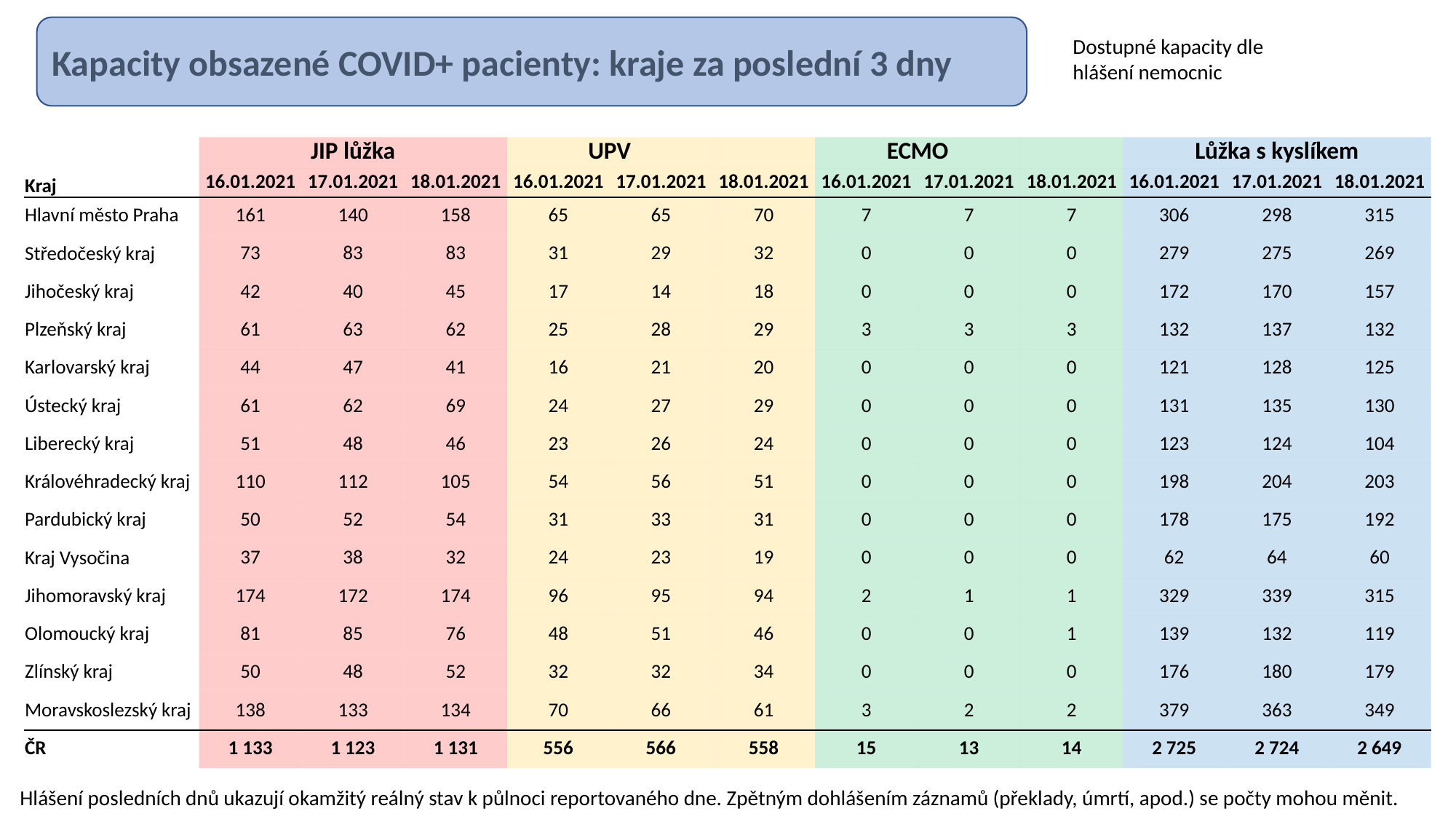

Kapacity obsazené COVID+ pacienty: kraje za poslední 3 dny
Dostupné kapacity dle hlášení nemocnic
|  | JIP lůžka |  |  | UPV |  |  | ECMO |  |  | Lůžka s kyslíkem |  |  |
| --- | --- | --- | --- | --- | --- | --- | --- | --- | --- | --- | --- | --- |
| Kraj | 16.01.2021 | 17.01.2021 | 18.01.2021 | 16.01.2021 | 17.01.2021 | 18.01.2021 | 16.01.2021 | 17.01.2021 | 18.01.2021 | 16.01.2021 | 17.01.2021 | 18.01.2021 |
| Hlavní město Praha | 161 | 140 | 158 | 65 | 65 | 70 | 7 | 7 | 7 | 306 | 298 | 315 |
| Středočeský kraj | 73 | 83 | 83 | 31 | 29 | 32 | 0 | 0 | 0 | 279 | 275 | 269 |
| Jihočeský kraj | 42 | 40 | 45 | 17 | 14 | 18 | 0 | 0 | 0 | 172 | 170 | 157 |
| Plzeňský kraj | 61 | 63 | 62 | 25 | 28 | 29 | 3 | 3 | 3 | 132 | 137 | 132 |
| Karlovarský kraj | 44 | 47 | 41 | 16 | 21 | 20 | 0 | 0 | 0 | 121 | 128 | 125 |
| Ústecký kraj | 61 | 62 | 69 | 24 | 27 | 29 | 0 | 0 | 0 | 131 | 135 | 130 |
| Liberecký kraj | 51 | 48 | 46 | 23 | 26 | 24 | 0 | 0 | 0 | 123 | 124 | 104 |
| Královéhradecký kraj | 110 | 112 | 105 | 54 | 56 | 51 | 0 | 0 | 0 | 198 | 204 | 203 |
| Pardubický kraj | 50 | 52 | 54 | 31 | 33 | 31 | 0 | 0 | 0 | 178 | 175 | 192 |
| Kraj Vysočina | 37 | 38 | 32 | 24 | 23 | 19 | 0 | 0 | 0 | 62 | 64 | 60 |
| Jihomoravský kraj | 174 | 172 | 174 | 96 | 95 | 94 | 2 | 1 | 1 | 329 | 339 | 315 |
| Olomoucký kraj | 81 | 85 | 76 | 48 | 51 | 46 | 0 | 0 | 1 | 139 | 132 | 119 |
| Zlínský kraj | 50 | 48 | 52 | 32 | 32 | 34 | 0 | 0 | 0 | 176 | 180 | 179 |
| Moravskoslezský kraj | 138 | 133 | 134 | 70 | 66 | 61 | 3 | 2 | 2 | 379 | 363 | 349 |
| ČR | 1 133 | 1 123 | 1 131 | 556 | 566 | 558 | 15 | 13 | 14 | 2 725 | 2 724 | 2 649 |
Hlášení posledních dnů ukazují okamžitý reálný stav k půlnoci reportovaného dne. Zpětným dohlášením záznamů (překlady, úmrtí, apod.) se počty mohou měnit.